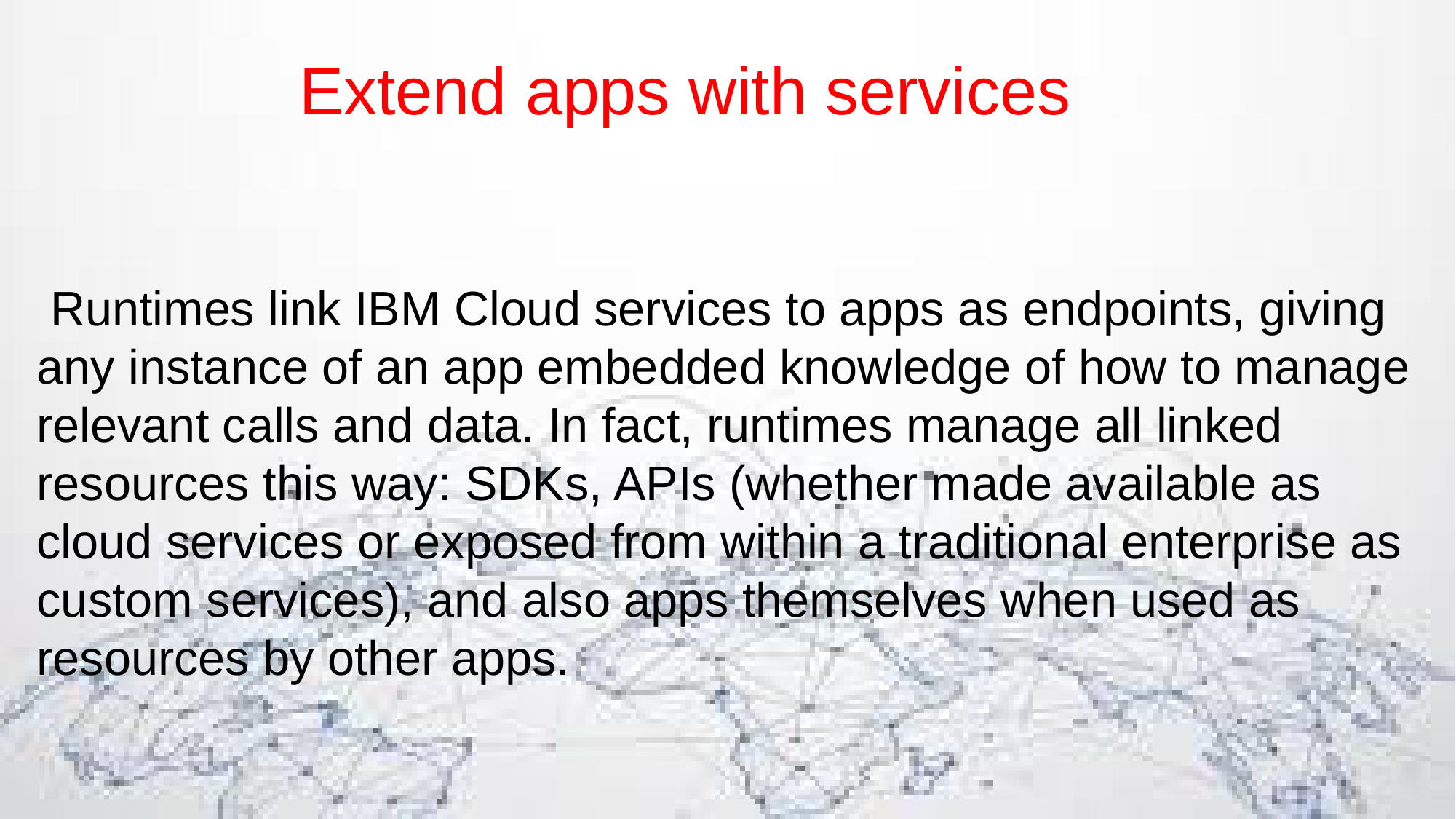

Extend apps with services
 Runtimes link IBM Cloud services to apps as endpoints, giving any instance of an app embedded knowledge of how to manage relevant calls and data. In fact, runtimes manage all linked resources this way: SDKs, APIs (whether made available as cloud services or exposed from within a traditional enterprise as custom services), and also apps themselves when used as resources by other apps.